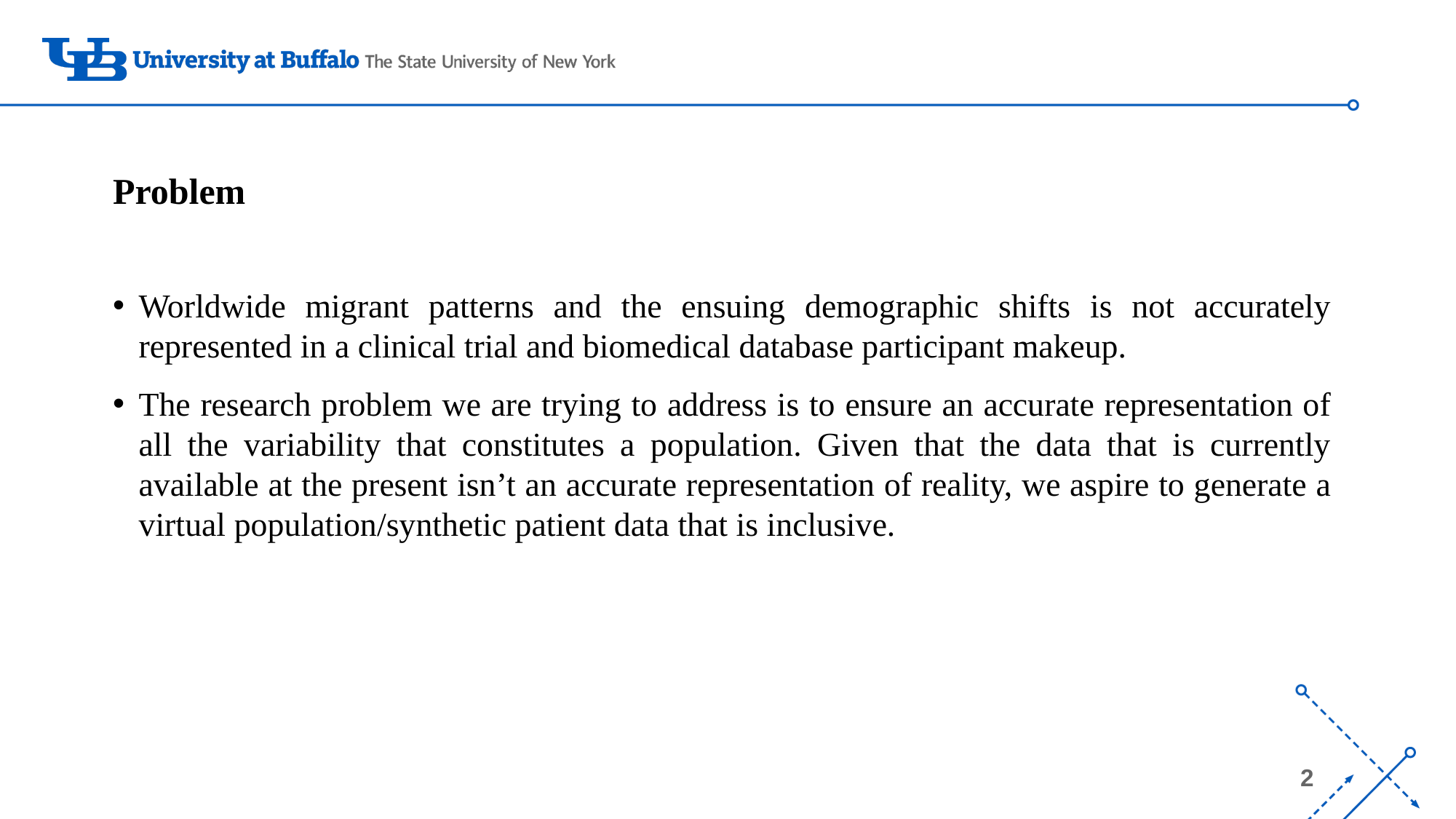

Problem
Worldwide migrant patterns and the ensuing demographic shifts is not accurately represented in a clinical trial and biomedical database participant makeup.
The research problem we are trying to address is to ensure an accurate representation of all the variability that constitutes a population. Given that the data that is currently available at the present isn’t an accurate representation of reality, we aspire to generate a virtual population/synthetic patient data that is inclusive.
2